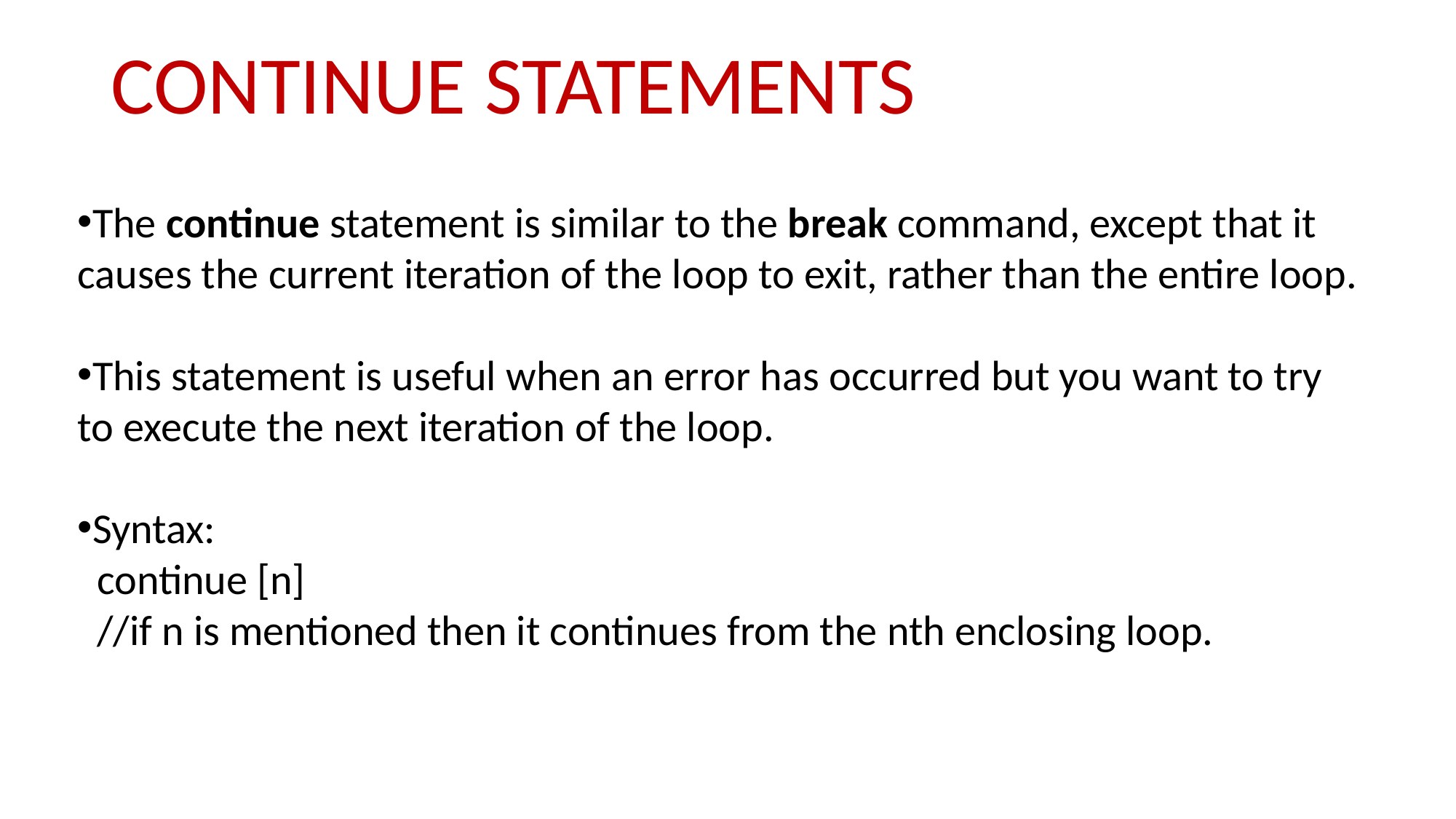

CONTINUE STATEMENTS
The continue statement is similar to the break command, except that it causes the current iteration of the loop to exit, rather than the entire loop.

This statement is useful when an error has occurred but you want to try to execute the next iteration of the loop.

Syntax:
  continue [n]
  //if n is mentioned then it continues from the nth enclosing loop.